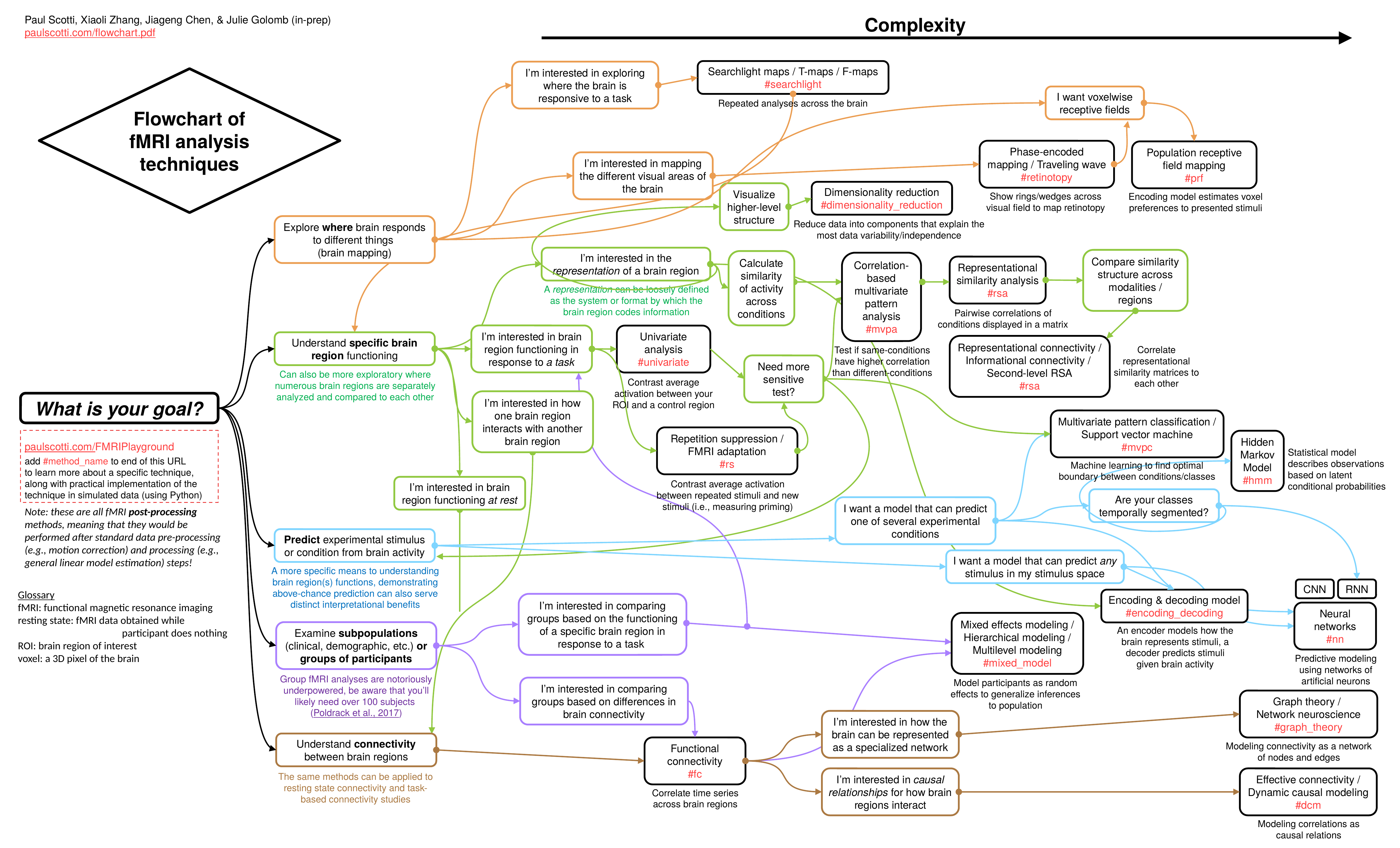

Paul Scotti, Xiaoli Zhang, Jiageng Chen, & Julie Golomb (in-prep)
paulscotti.com/flowchart.pdf
Complexity
Searchlight maps / T-maps / F-maps
#searchlight
I’m interested in exploring where the brain is responsive to a task
Flowchart of fMRI analysis techniques
I want voxelwise receptive fields
Repeated analyses across the brain
Phase-encoded mapping / Traveling wave
#retinotopy
Population receptive field mapping
#prf
I’m interested in mapping the different visual areas of the brain
Dimensionality reduction
#dimensionality_reduction
Visualize higher-level structure
Show rings/wedges across visual field to map retinotopy
Encoding model estimates voxel preferences to presented stimuli
Reduce data into components that explain the most data variability/independence
Explore where brain responds to different things
(brain mapping)
I’m interested in the representation of a brain region
Compare similarity structure across modalities / regions
Calculate similarity of activity across conditions
Correlation-based multivariate pattern analysis
#mvpa
Representational similarity analysis
#rsa
A representation can be loosely defined as the system or format by which the brain region codes information
Pairwise correlations of conditions displayed in a matrix
I’m interested in brain region functioning in response to a task
Univariate analysis
#univariate
Understand specific brain region functioning
Representational connectivity / Informational connectivity /
Second-level RSA
#rsa
Correlate representational similarity matrices to each other
Test if same-conditions have higher correlation than different-conditions
Need more sensitive test?
Can also be more exploratory where numerous brain regions are separately analyzed and compared to each other
Contrast average activation between your ROI and a control region
I’m interested in how one brain region interacts with another brain region
What is your goal?
Multivariate pattern classification / Support vector machine
#mvpc
Repetition suppression / FMRI adaptation
#rs
paulscotti.com/FMRIPlayground
add #method_name to end of this URL
to learn more about a specific technique, along with practical implementation of the technique in simulated data (using Python)
Hidden Markov Model
#hmm
Statistical model describes observations based on latent conditional probabilities
Machine learning to find optimal boundary between conditions/classes
Contrast average activation between repeated stimuli and new stimuli (i.e., measuring priming)
I’m interested in brain region functioning at rest
Are your classes temporally segmented?
I want a model that can predict one of several experimental conditions
Note: these are all fMRI post-processing methods, meaning that they would be performed after standard data pre-processing (e.g., motion correction) and processing (e.g., general linear model estimation) steps!
Predict experimental stimulus or condition from brain activity
I want a model that can predict any stimulus in my stimulus space
A more specific means to understanding brain region(s) functions, demonstrating above-chance prediction can also serve distinct interpretational benefits
CNN
RNN
Glossary
fMRI: functional magnetic resonance imaging
resting state: fMRI data obtained while
		        participant does nothing
ROI: brain region of interest
voxel: a 3D pixel of the brain
Encoding & decoding model
#encoding_decoding
I’m interested in comparing groups based on the functioning of a specific brain region in response to a task
Neural networks
#nn
Mixed effects modeling / Hierarchical modeling / Multilevel modeling
#mixed_model
Examine subpopulations (clinical, demographic, etc.) or groups of participants
An encoder models how the brain represents stimuli, a decoder predicts stimuli given brain activity
Predictive modeling using networks of artificial neurons
Group fMRI analyses are notoriously underpowered, be aware that you’ll likely need over 100 subjects
(Poldrack et al., 2017)
Model participants as random effects to generalize inferences to population
I’m interested in comparing groups based on differences in brain connectivity
Graph theory /
Network neuroscience
#graph_theory
I’m interested in how the brain can be represented as a specialized network
Understand connectivity between brain regions
Functional connectivity
#fc
Modeling connectivity as a network of nodes and edges
I’m interested in causal relationships for how brain regions interact
Effective connectivity / Dynamic causal modeling
#dcm
The same methods can be applied to resting state connectivity and task-based connectivity studies
Correlate time series across brain regions
Modeling correlations as causal relations